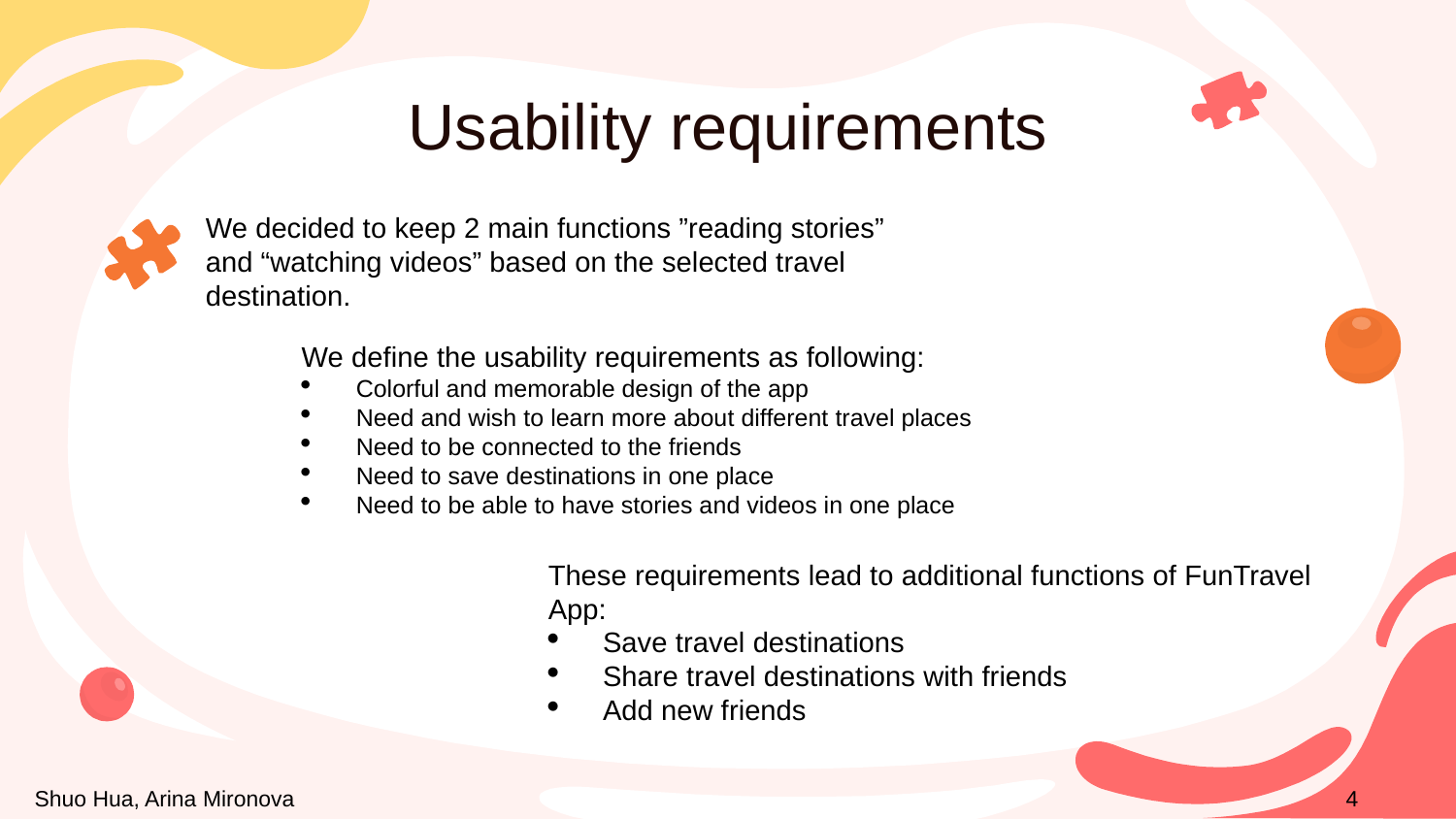

# Usability requirements
We decided to keep 2 main functions ”reading stories” and “watching videos” based on the selected travel destination.
We define the usability requirements as following:
Colorful and memorable design of the app
Need and wish to learn more about different travel places
Need to be connected to the friends
Need to save destinations in one place
Need to be able to have stories and videos in one place
These requirements lead to additional functions of FunTravel App:
Save travel destinations
Share travel destinations with friends
Add new friends
Shuo Hua, Arina Mironova
4